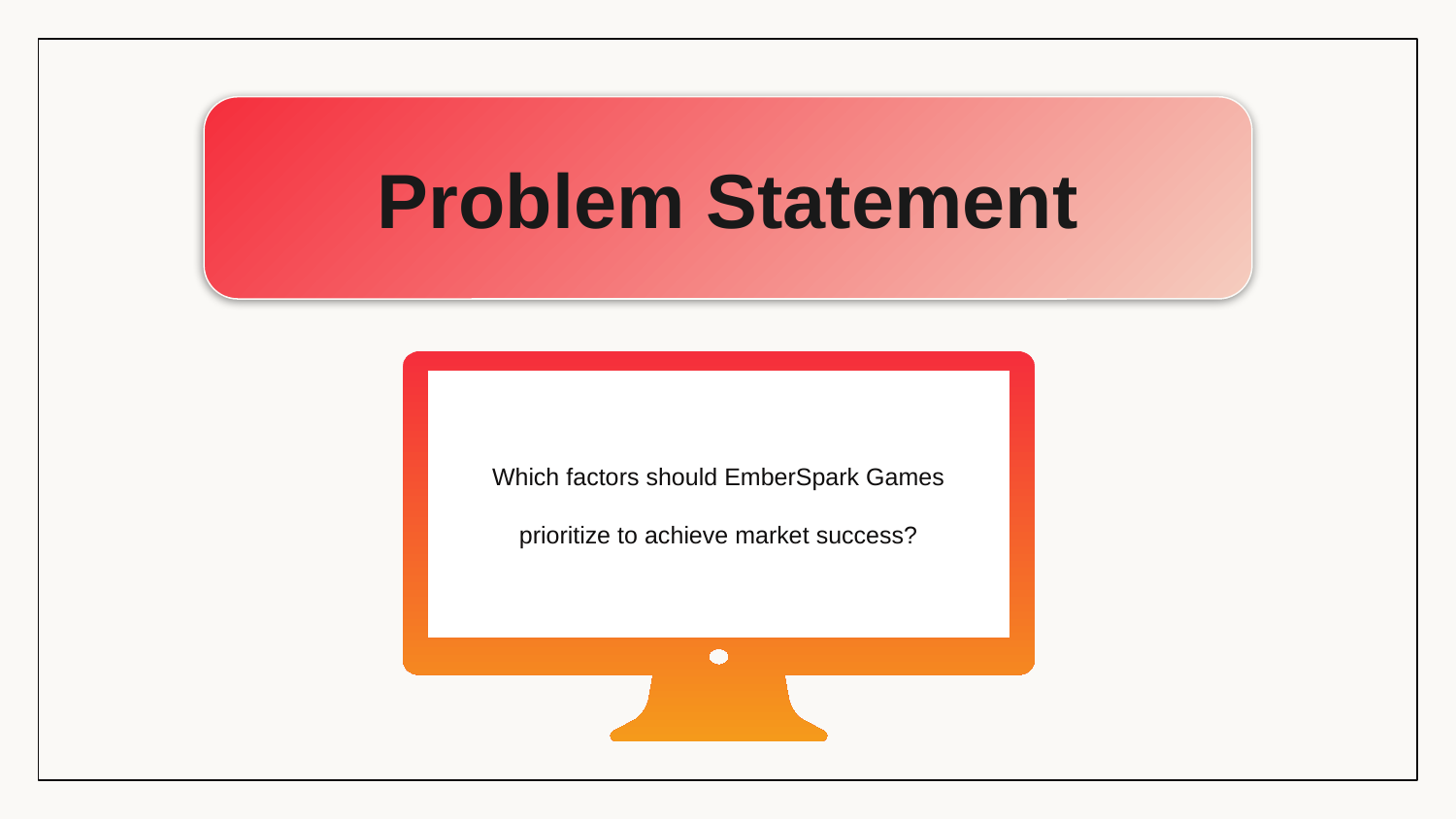

# Problem Statement

Which factors should EmberSpark Games prioritize to achieve market success?